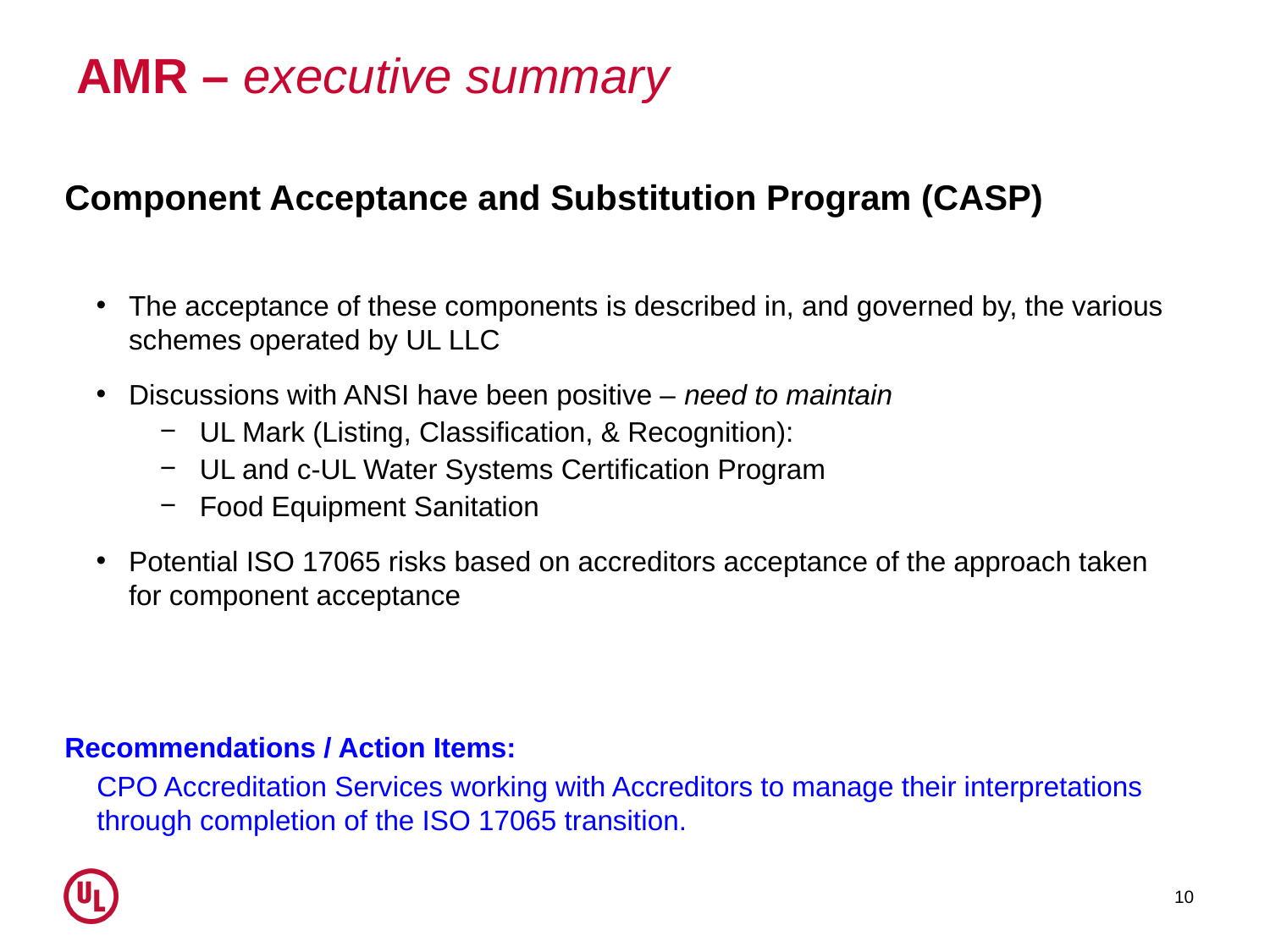

# AMR – executive summary
Component Acceptance and Substitution Program (CASP)

The acceptance of these components is described in, and governed by, the various schemes operated by UL LLC
Discussions with ANSI have been positive – need to maintain
UL Mark (Listing, Classification, & Recognition):
UL and c-UL Water Systems Certification Program
Food Equipment Sanitation
Potential ISO 17065 risks based on accreditors acceptance of the approach taken for component acceptance

Recommendations / Action Items:
CPO Accreditation Services working with Accreditors to manage their interpretations through completion of the ISO 17065 transition.
10